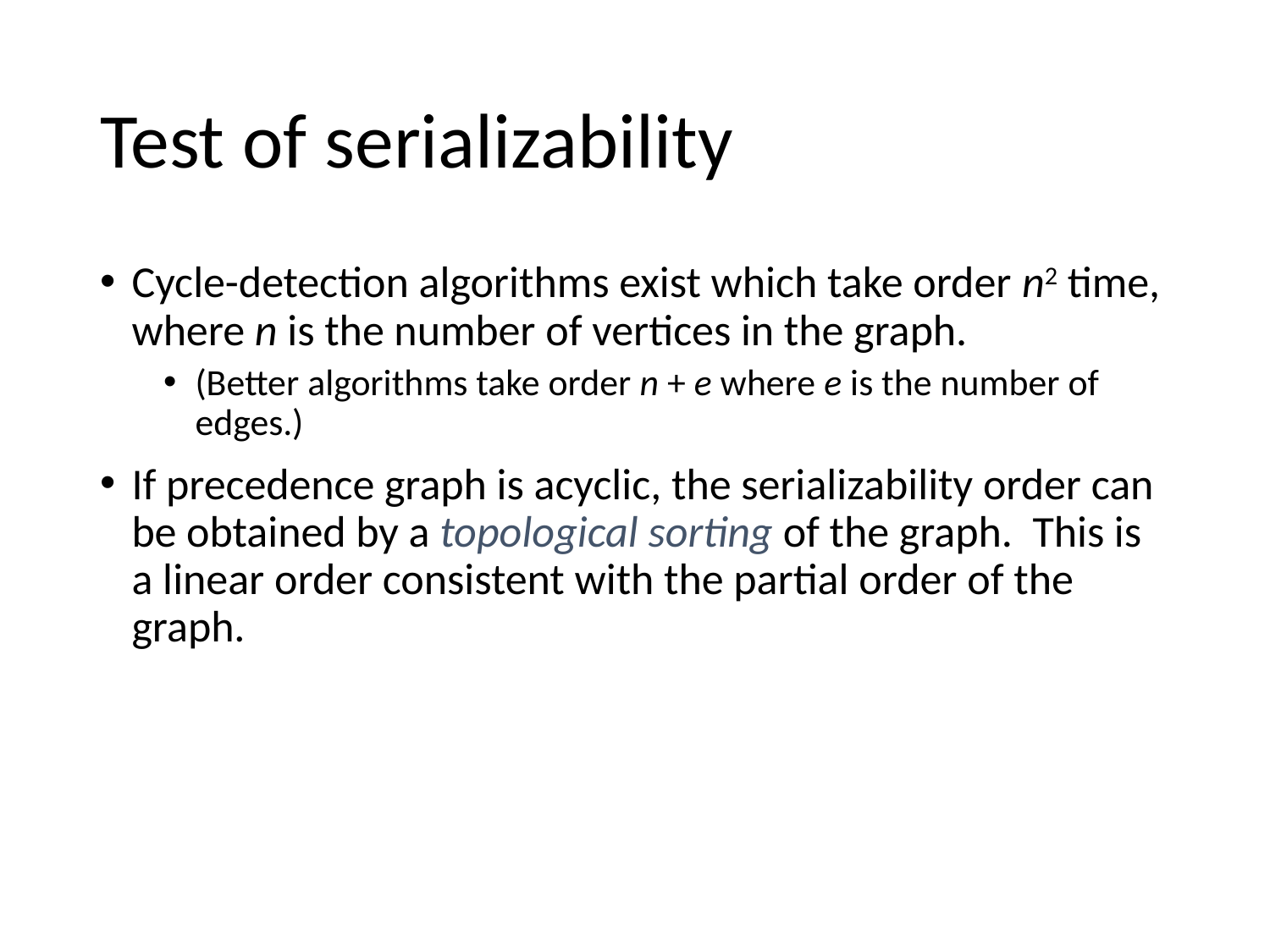

# Test of serializability
Cycle-detection algorithms exist which take order n2 time, where n is the number of vertices in the graph.
(Better algorithms take order n + e where e is the number of edges.)
If precedence graph is acyclic, the serializability order can be obtained by a topological sorting of the graph.  This is a linear order consistent with the partial order of the graph.